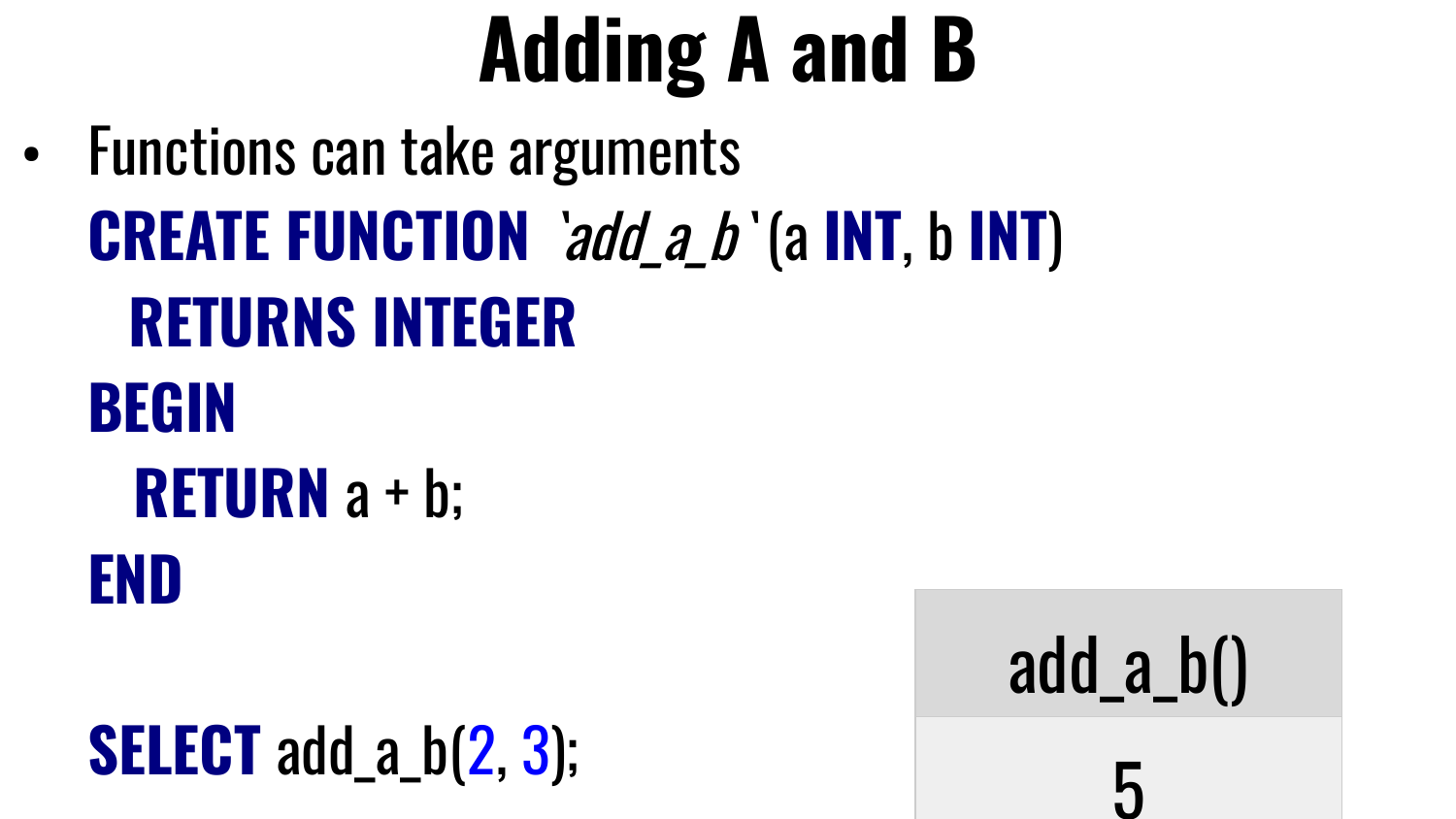

# Adding A and B
Functions can take arguments
CREATE FUNCTION `add_a_b` (a INT, b INT)
   RETURNS INTEGER
BEGIN
   RETURN a + b;
END

SELECT add_a_b(2, 3);
| add\_a\_b() |
| --- |
| 5 |